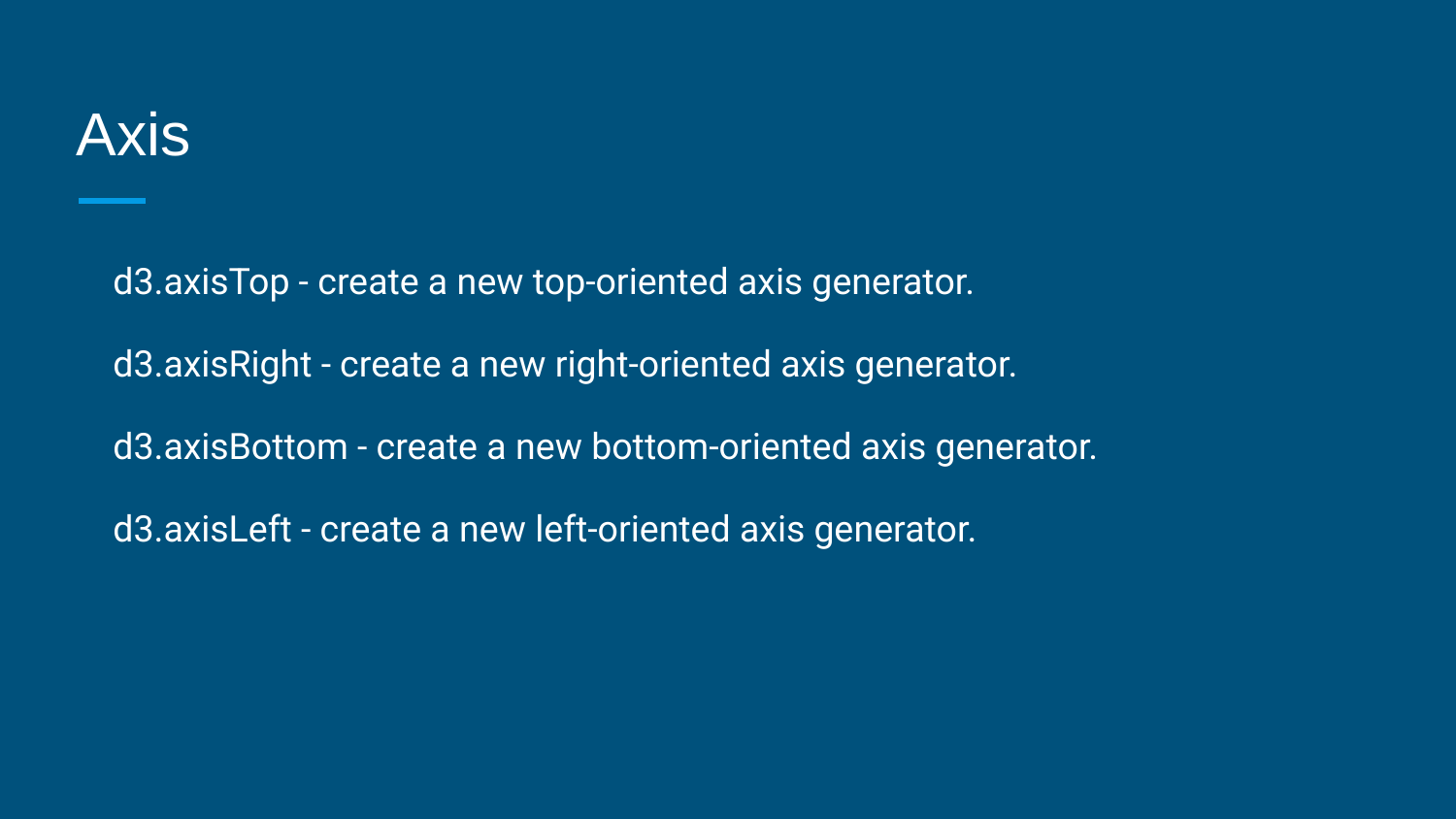

# Axis
d3.axisTop - create a new top-oriented axis generator.
d3.axisRight - create a new right-oriented axis generator.
d3.axisBottom - create a new bottom-oriented axis generator.
d3.axisLeft - create a new left-oriented axis generator.